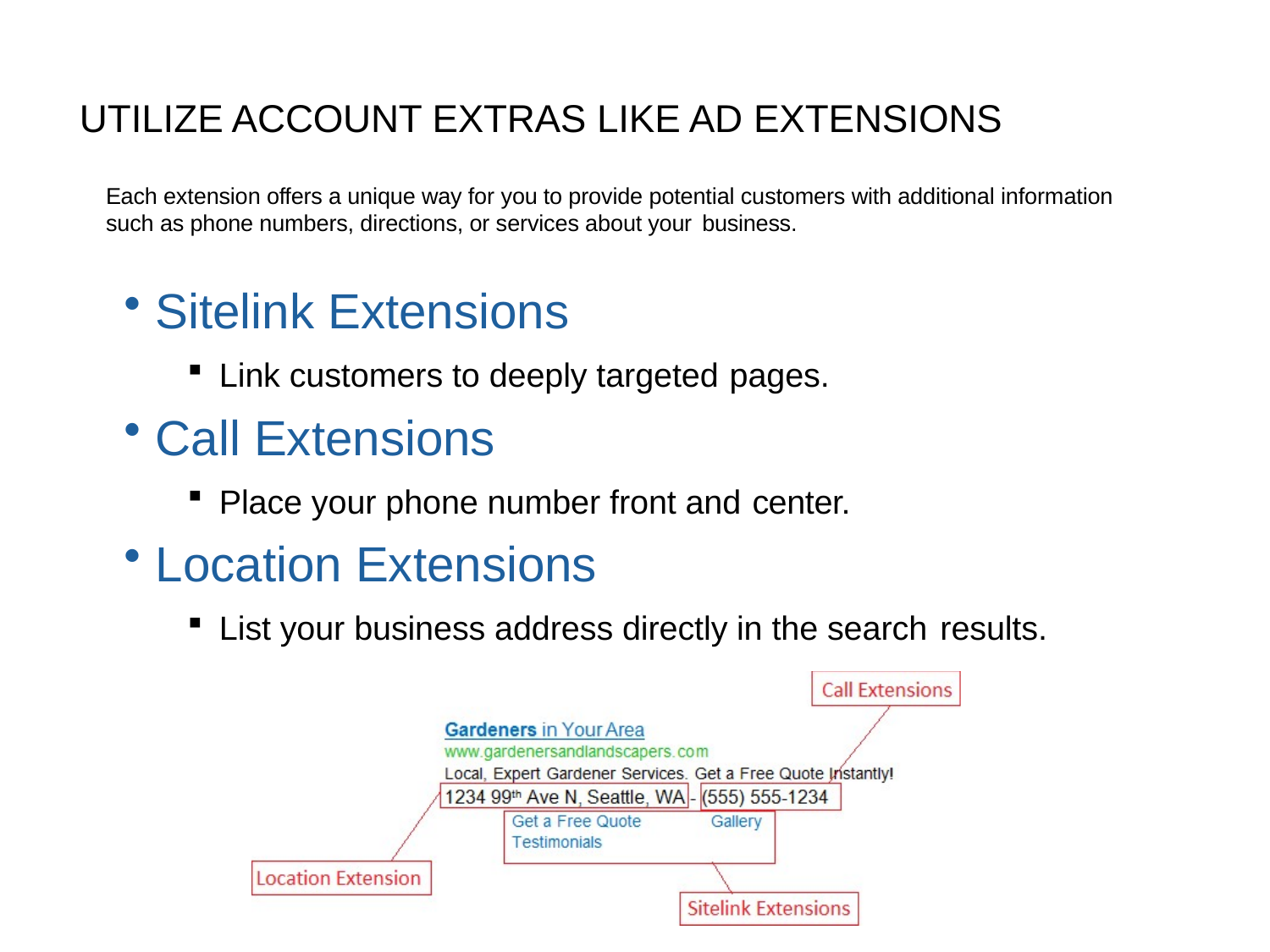

# UTILIZE ACCOUNT EXTRAS LIKE AD EXTENSIONS
7
Each extension offers a unique way for you to provide potential customers with additional information  such as phone numbers, directions, or services about your business.
Sitelink Extensions
Link customers to deeply targeted pages.
Call Extensions
Place your phone number front and center.
Location Extensions
List your business address directly in the search results.